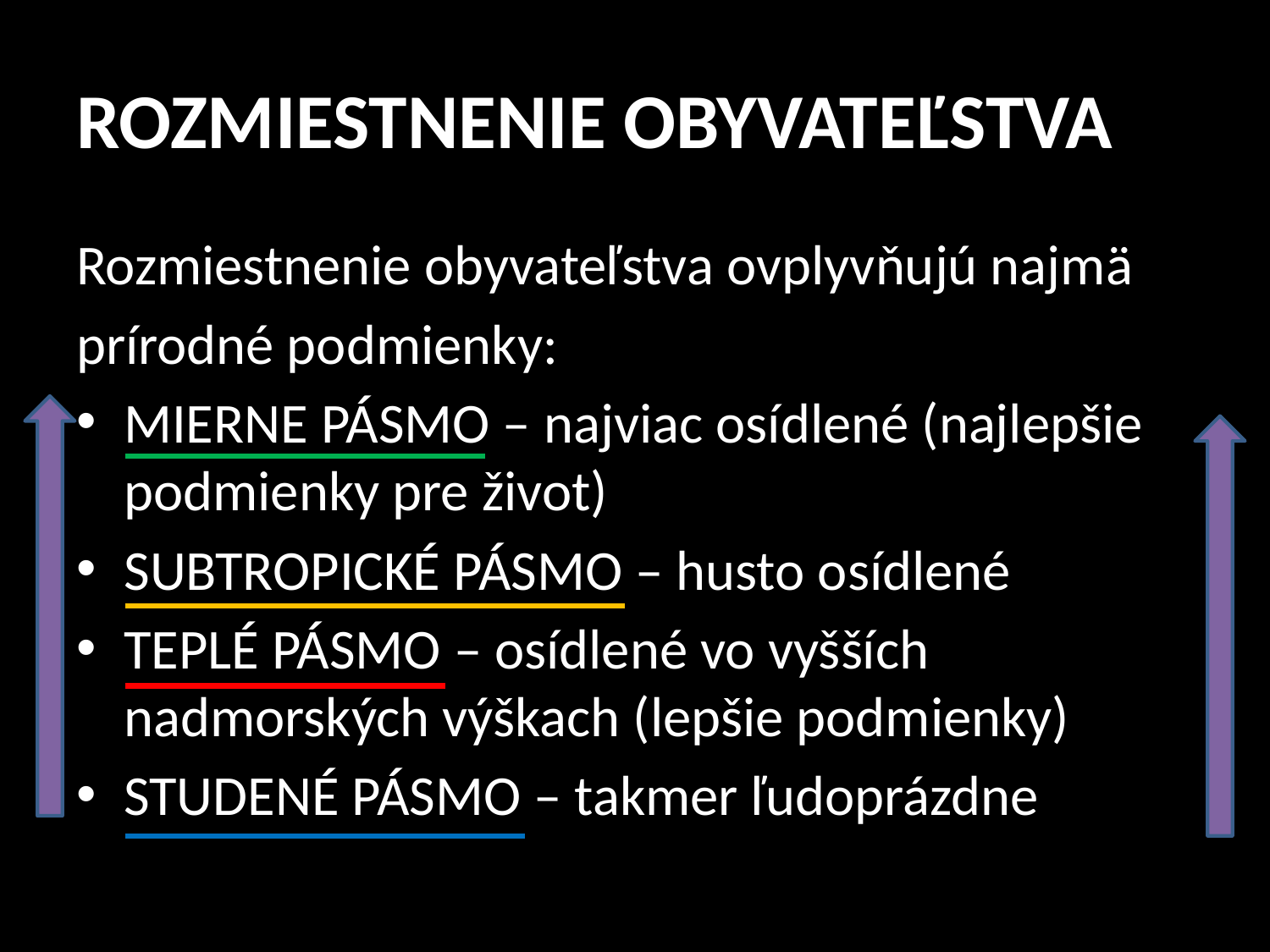

# ROZMIESTNENIE OBYVATEĽSTVA
Rozmiestnenie obyvateľstva ovplyvňujú najmä
prírodné podmienky:
MIERNE PÁSMO – najviac osídlené (najlepšie podmienky pre život)
SUBTROPICKÉ PÁSMO – husto osídlené
TEPLÉ PÁSMO – osídlené vo vyšších nadmorských výškach (lepšie podmienky)
STUDENÉ PÁSMO – takmer ľudoprázdne